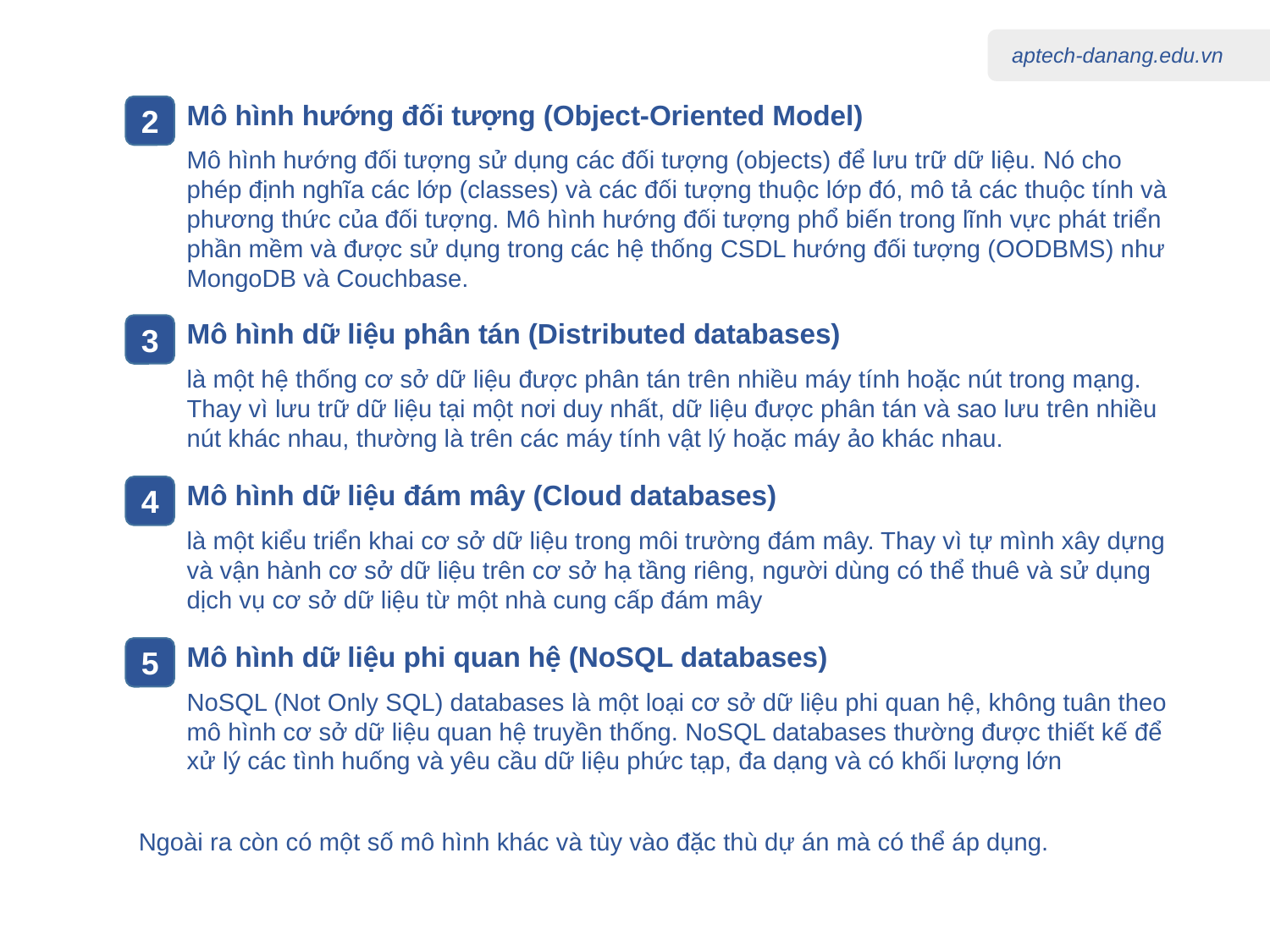

Mô hình hướng đối tượng (Object-Oriented Model)
2
Mô hình hướng đối tượng sử dụng các đối tượng (objects) để lưu trữ dữ liệu. Nó cho phép định nghĩa các lớp (classes) và các đối tượng thuộc lớp đó, mô tả các thuộc tính và phương thức của đối tượng. Mô hình hướng đối tượng phổ biến trong lĩnh vực phát triển phần mềm và được sử dụng trong các hệ thống CSDL hướng đối tượng (OODBMS) như MongoDB và Couchbase.
Mô hình dữ liệu phân tán (Distributed databases)
3
là một hệ thống cơ sở dữ liệu được phân tán trên nhiều máy tính hoặc nút trong mạng. Thay vì lưu trữ dữ liệu tại một nơi duy nhất, dữ liệu được phân tán và sao lưu trên nhiều nút khác nhau, thường là trên các máy tính vật lý hoặc máy ảo khác nhau.
Mô hình dữ liệu đám mây (Cloud databases)
4
là một kiểu triển khai cơ sở dữ liệu trong môi trường đám mây. Thay vì tự mình xây dựng và vận hành cơ sở dữ liệu trên cơ sở hạ tầng riêng, người dùng có thể thuê và sử dụng dịch vụ cơ sở dữ liệu từ một nhà cung cấp đám mây
Mô hình dữ liệu phi quan hệ (NoSQL databases)
5
NoSQL (Not Only SQL) databases là một loại cơ sở dữ liệu phi quan hệ, không tuân theo mô hình cơ sở dữ liệu quan hệ truyền thống. NoSQL databases thường được thiết kế để xử lý các tình huống và yêu cầu dữ liệu phức tạp, đa dạng và có khối lượng lớn
Ngoài ra còn có một số mô hình khác và tùy vào đặc thù dự án mà có thể áp dụng.